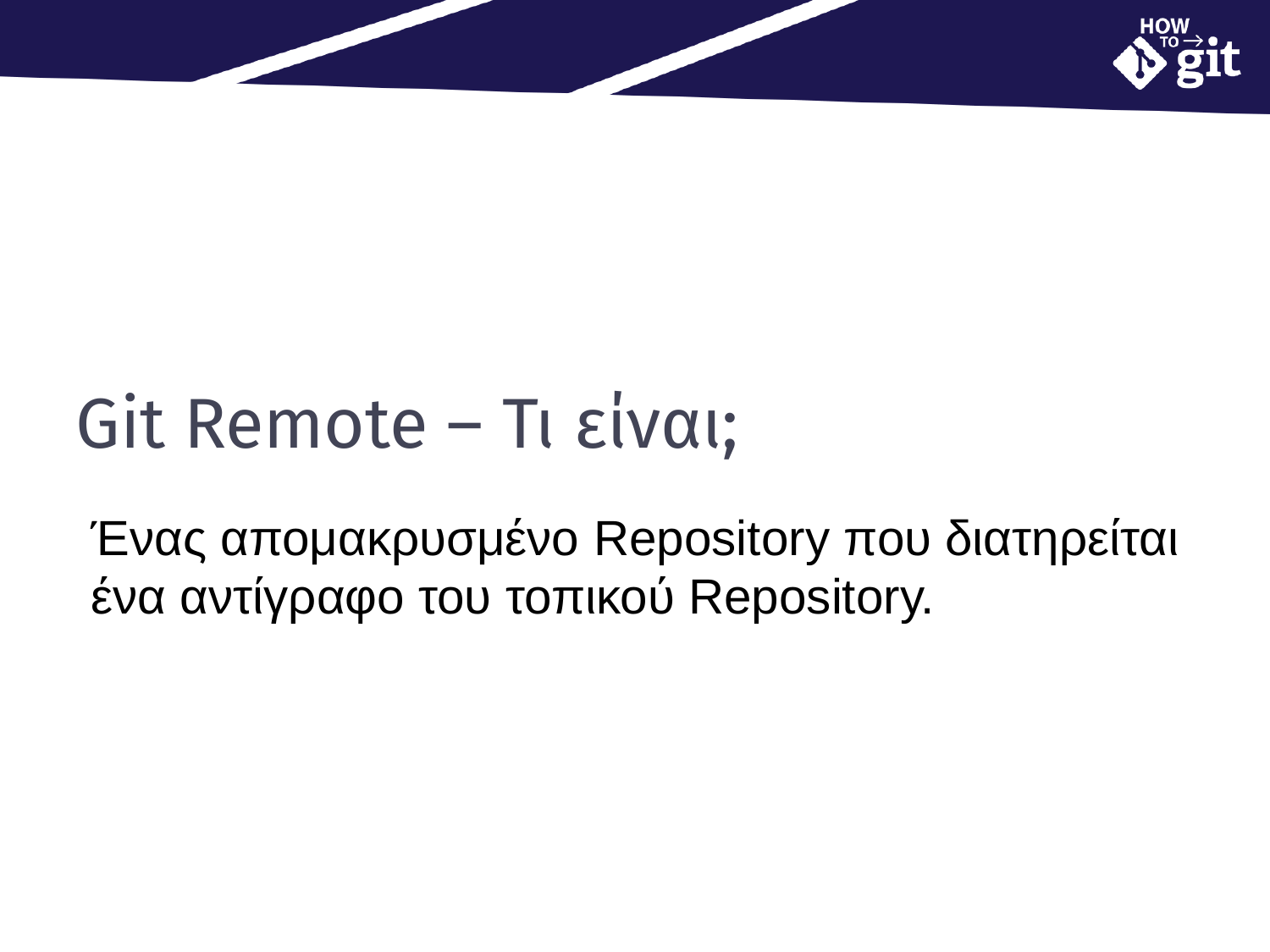

# Git Remote – Τι είναι;
Ένας απομακρυσμένο Repository που διατηρείται ένα αντίγραφο του τοπικού Repository.